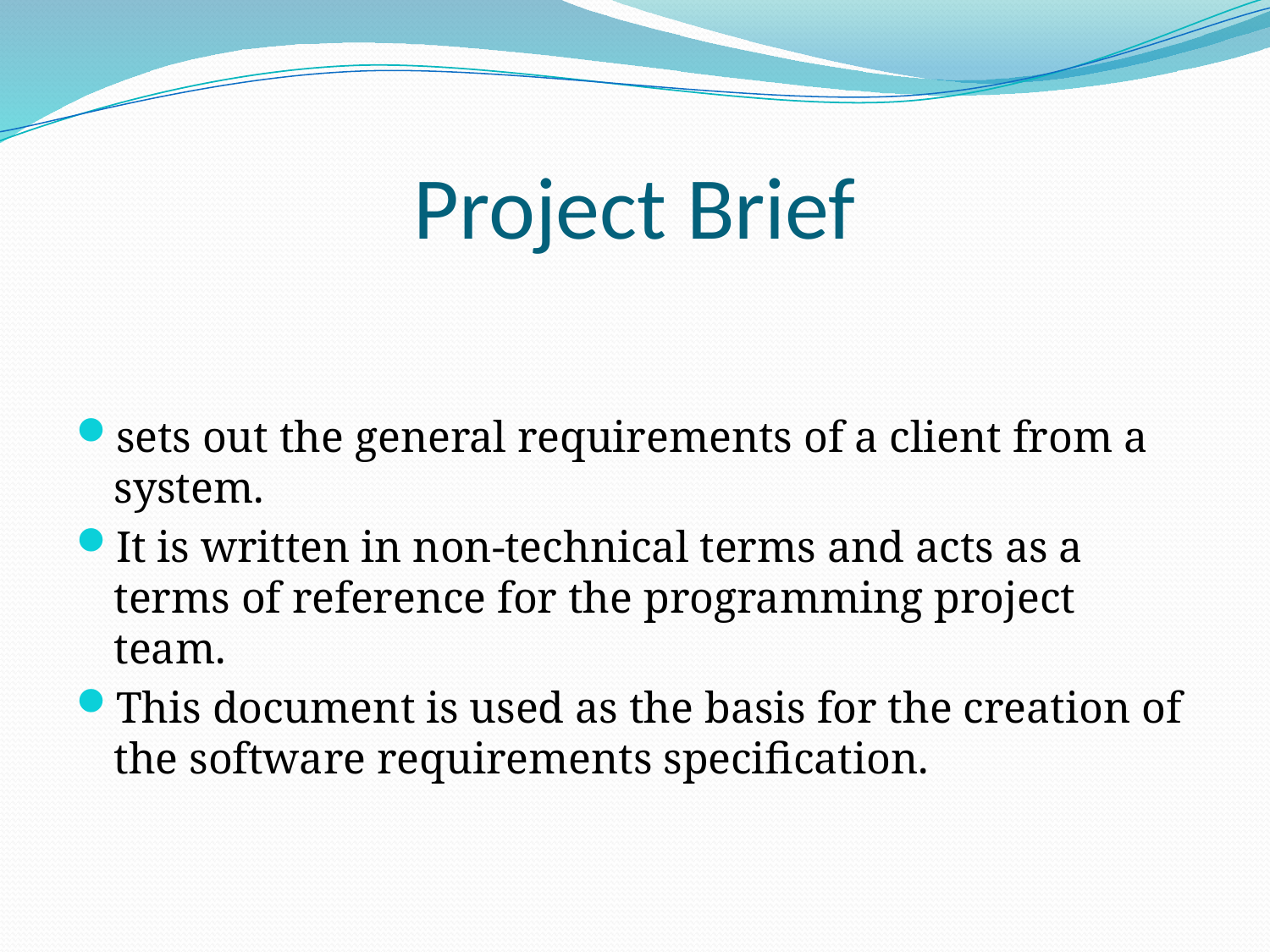

# Project Brief

sets out the general requirements of a client from a system.
It is written in non-technical terms and acts as a terms of reference for the programming project team.
This document is used as the basis for the creation of the software requirements specification.